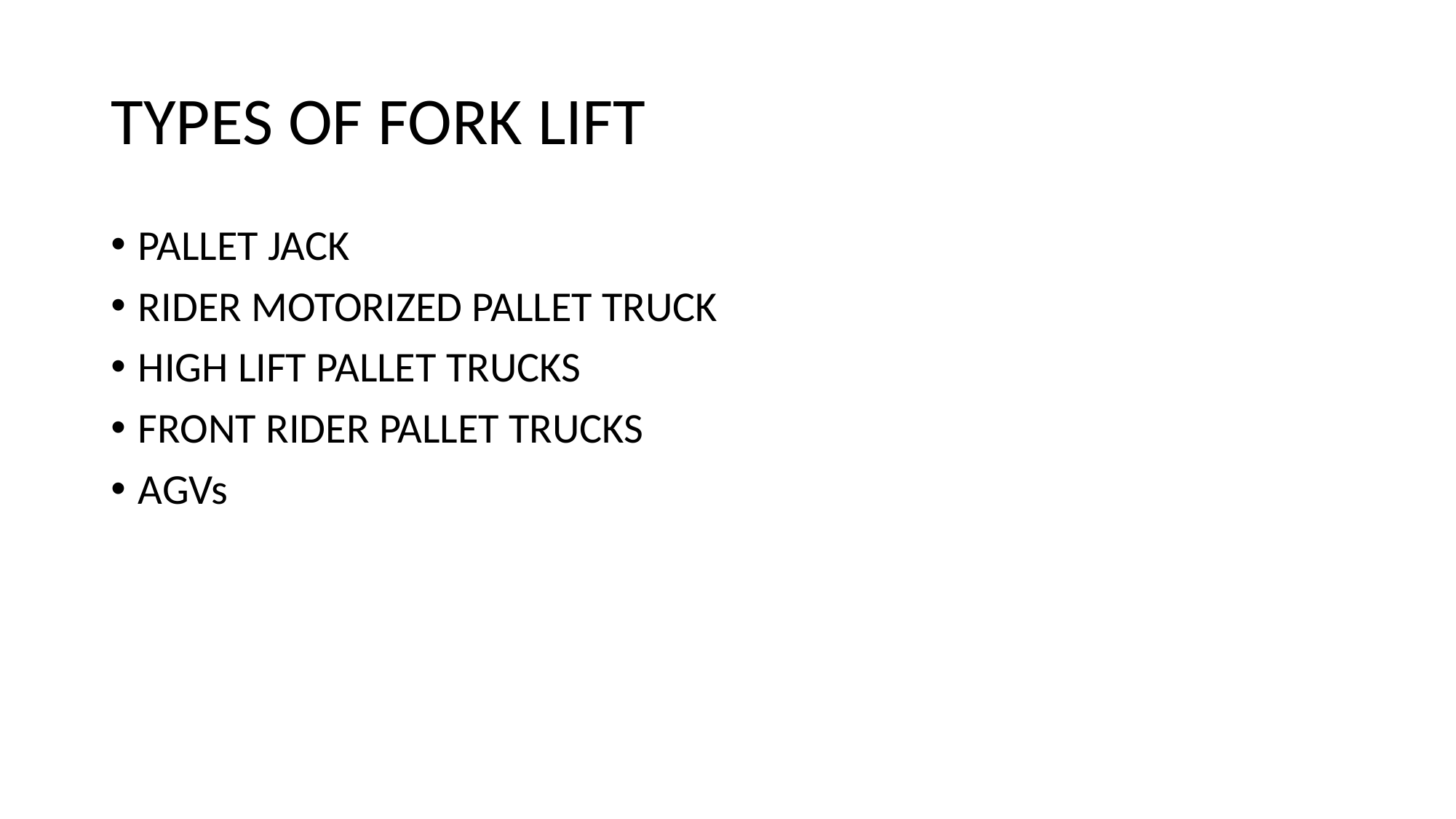

# TYPES OF FORK LIFT
PALLET JACK
RIDER MOTORIZED PALLET TRUCK
HIGH LIFT PALLET TRUCKS
FRONT RIDER PALLET TRUCKS
AGVs